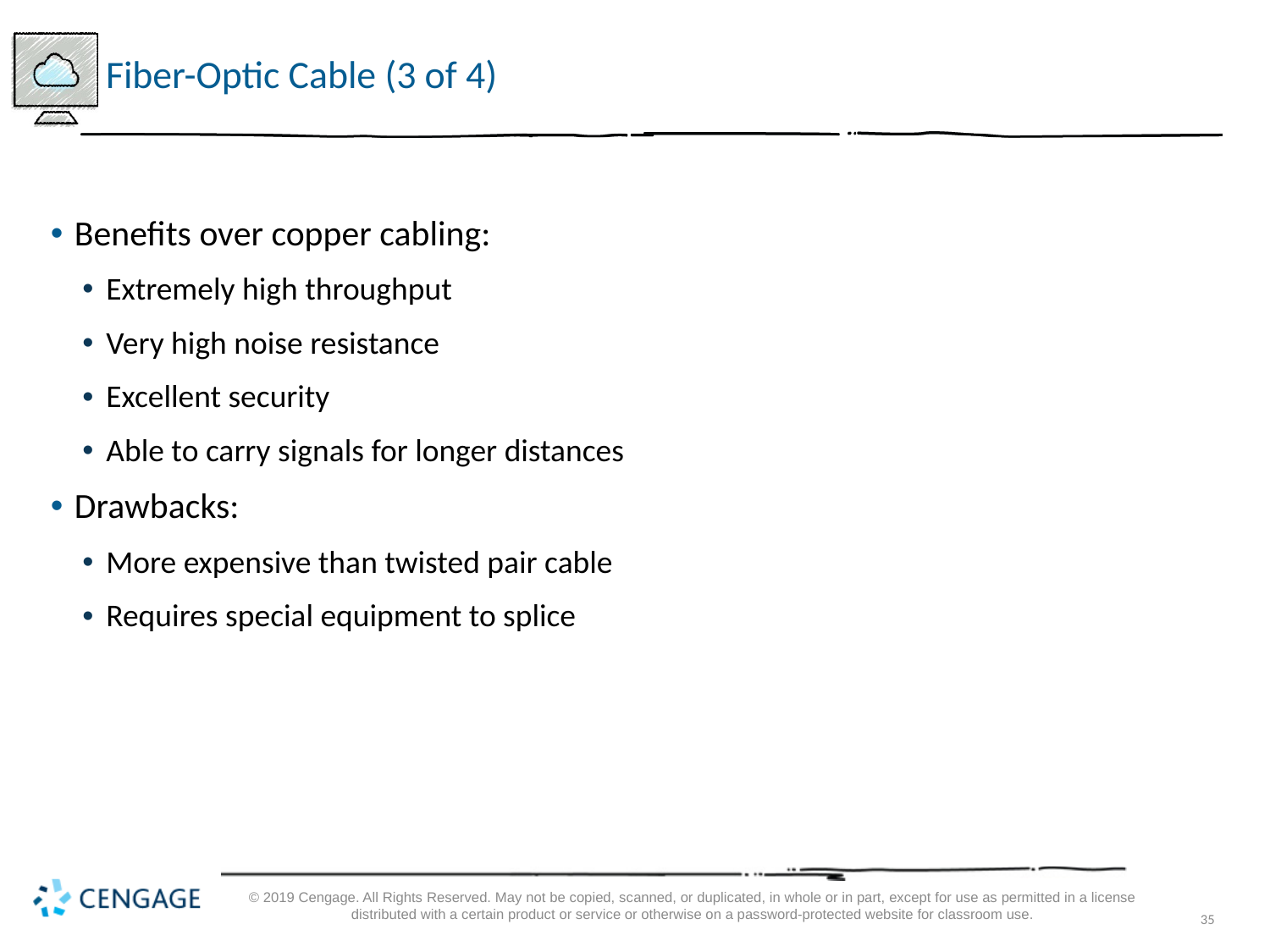

# Fiber-Optic Cable (3 of 4)
Benefits over copper cabling:
Extremely high throughput
Very high noise resistance
Excellent security
Able to carry signals for longer distances
Drawbacks:
More expensive than twisted pair cable
Requires special equipment to splice
© 2019 Cengage. All Rights Reserved. May not be copied, scanned, or duplicated, in whole or in part, except for use as permitted in a license distributed with a certain product or service or otherwise on a password-protected website for classroom use.